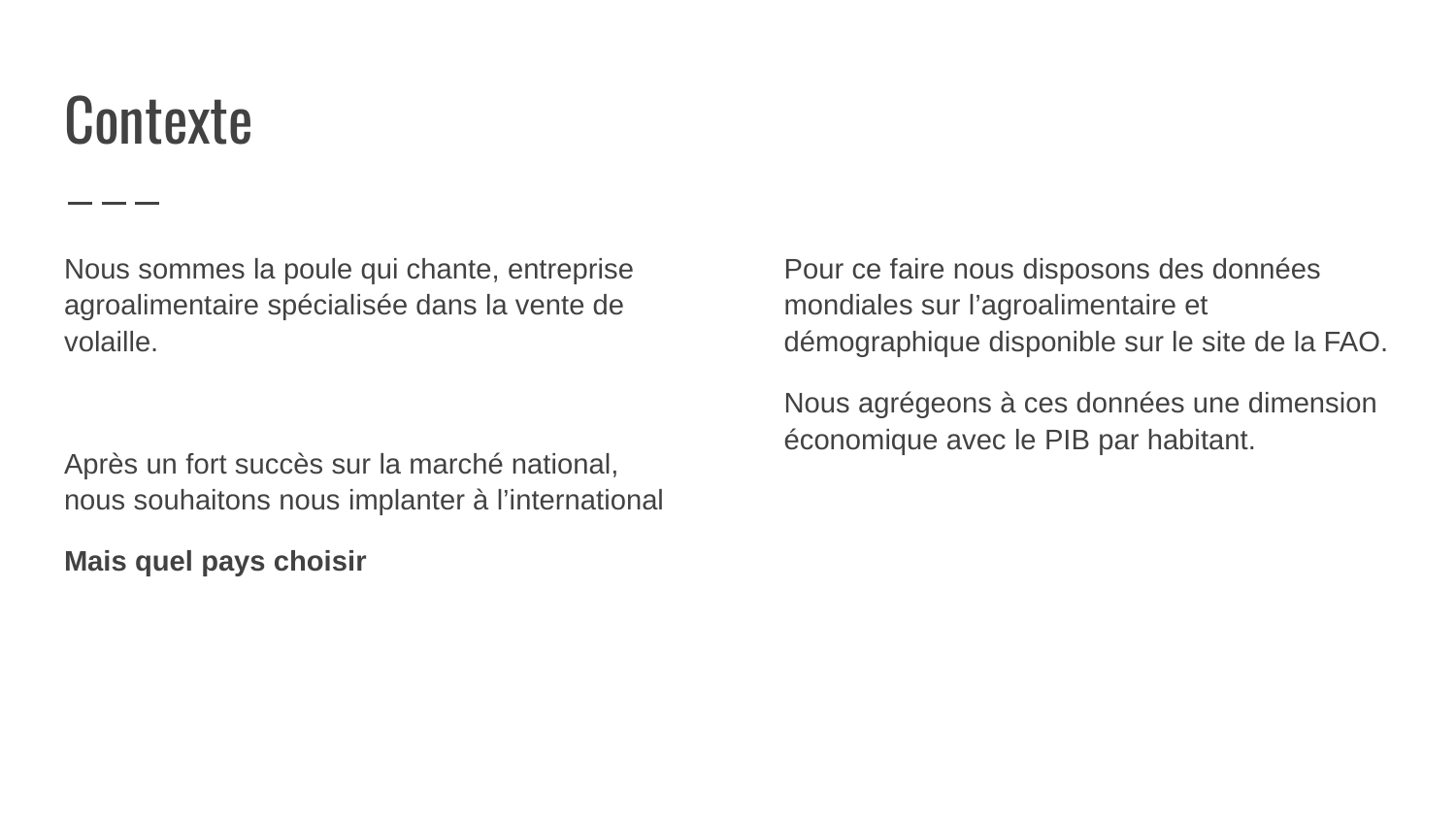

# Contexte
Nous sommes la poule qui chante, entreprise agroalimentaire spécialisée dans la vente de volaille.

Après un fort succès sur la marché national, nous souhaitons nous implanter à l’international
Mais quel pays choisir
Pour ce faire nous disposons des données mondiales sur l’agroalimentaire et démographique disponible sur le site de la FAO.
Nous agrégeons à ces données une dimension économique avec le PIB par habitant.